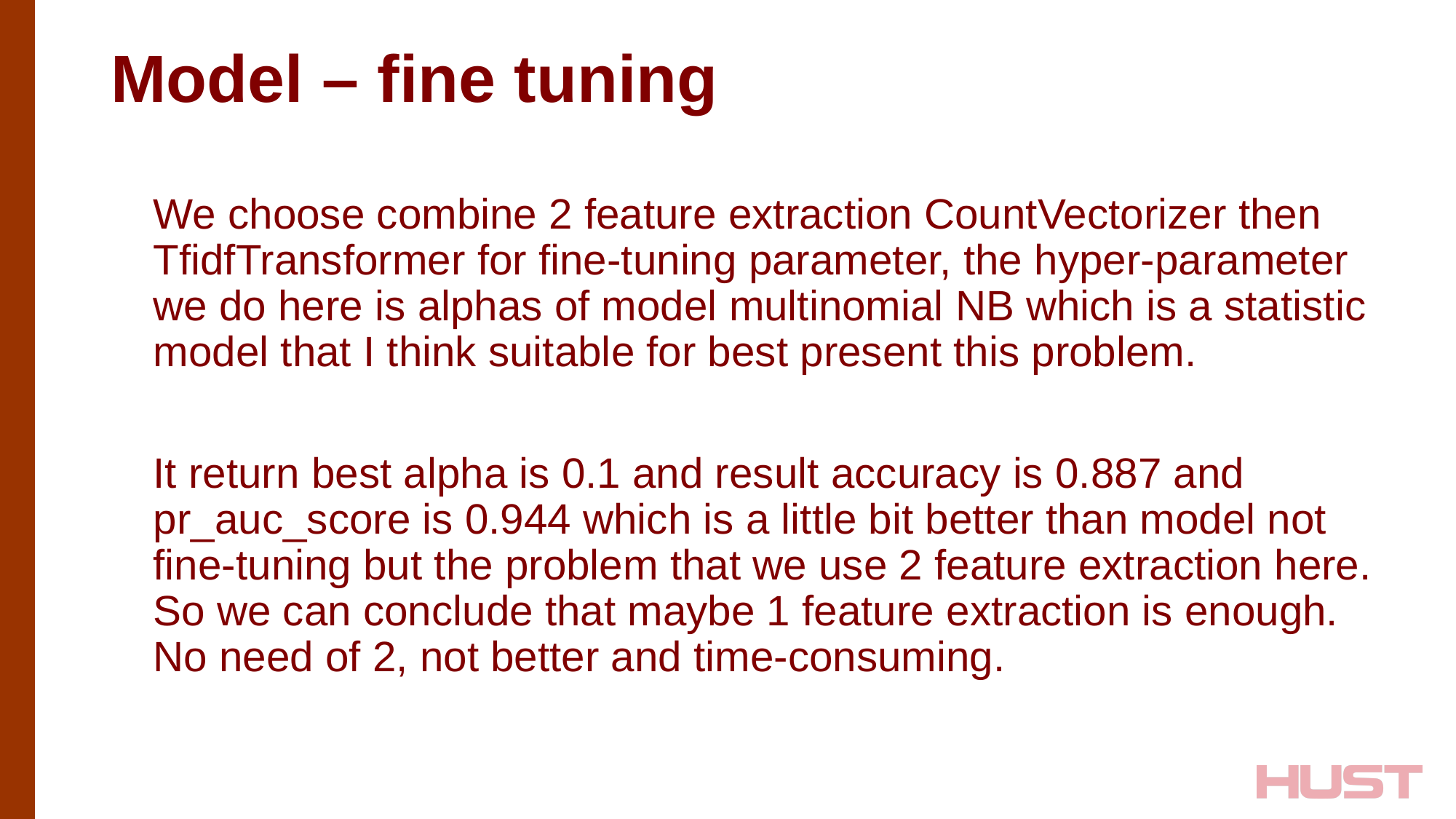

Model – fine tuning
We choose combine 2 feature extraction CountVectorizer then TfidfTransformer for fine-tuning parameter, the hyper-parameter we do here is alphas of model multinomial NB which is a statistic model that I think suitable for best present this problem.

It return best alpha is 0.1 and result accuracy is 0.887 and pr_auc_score is 0.944 which is a little bit better than model not fine-tuning but the problem that we use 2 feature extraction here. So we can conclude that maybe 1 feature extraction is enough. No need of 2, not better and time-consuming.